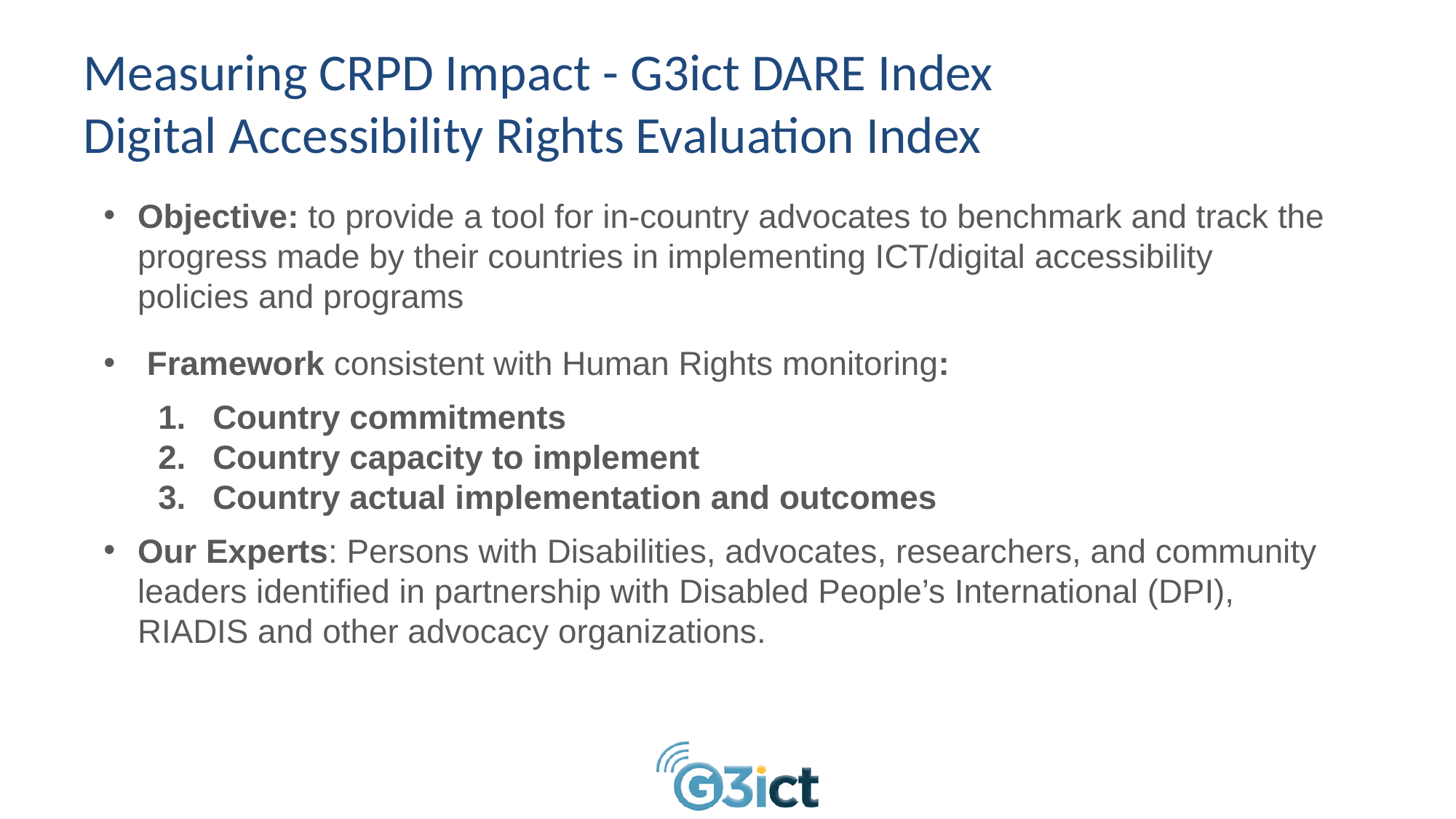

# Measuring CRPD Impact - G3ict DARE Index Digital Accessibility Rights Evaluation Index
Objective: to provide a tool for in-country advocates to benchmark and track the progress made by their countries in implementing ICT/digital accessibility policies and programs
 Framework consistent with Human Rights monitoring:
Country commitments
Country capacity to implement
Country actual implementation and outcomes
Our Experts: Persons with Disabilities, advocates, researchers, and community leaders identified in partnership with Disabled People’s International (DPI), RIADIS and other advocacy organizations.